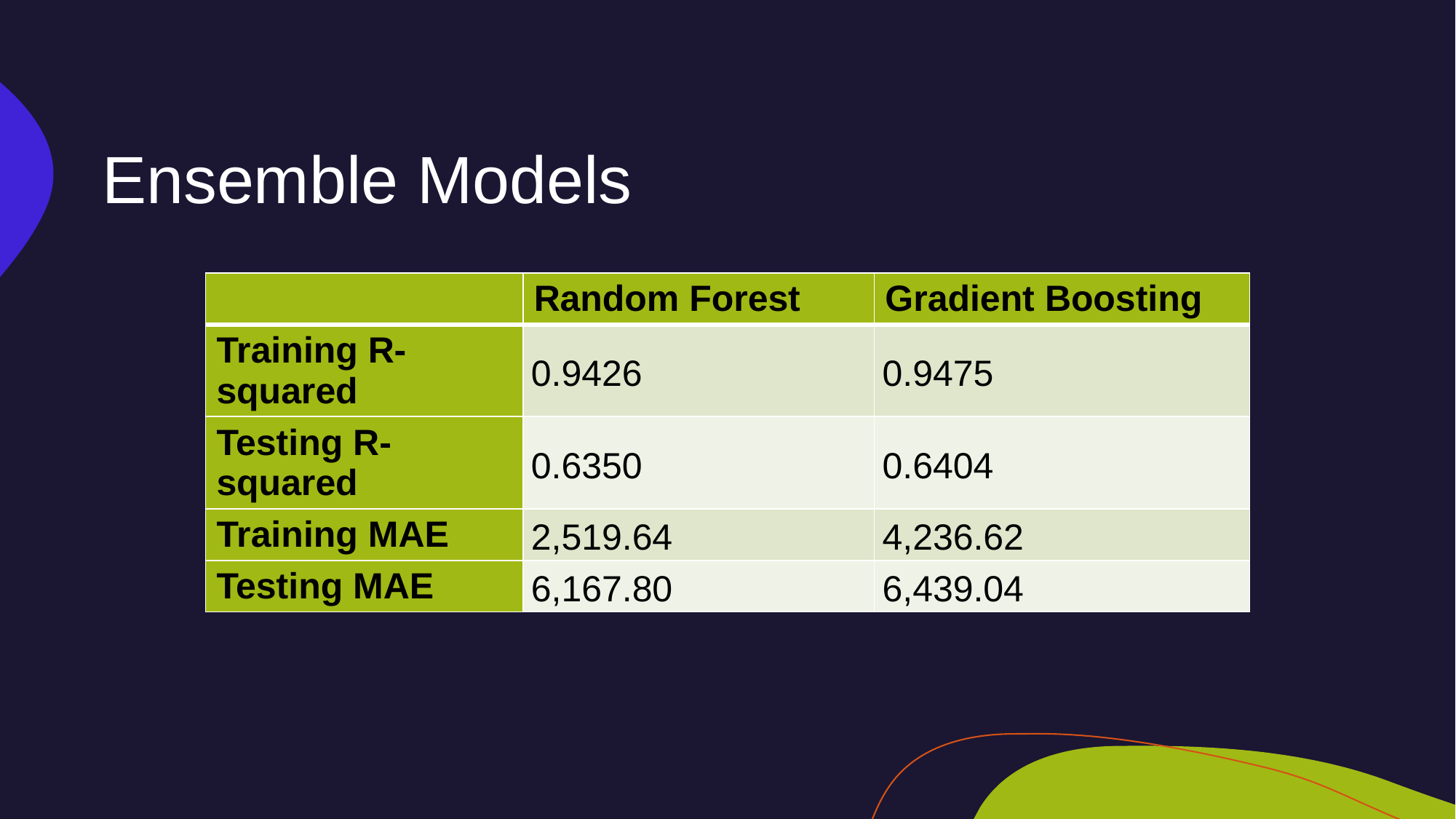

# Ensemble Models
|  | Random Forest | Gradient Boosting |
| --- | --- | --- |
| Training R-squared | 0.9426 | 0.9475 |
| Testing R-squared | 0.6350 | 0.6404 |
| Training MAE | 2,519.64 | 4,236.62 |
| Testing MAE | 6,167.80 | 6,439.04 |